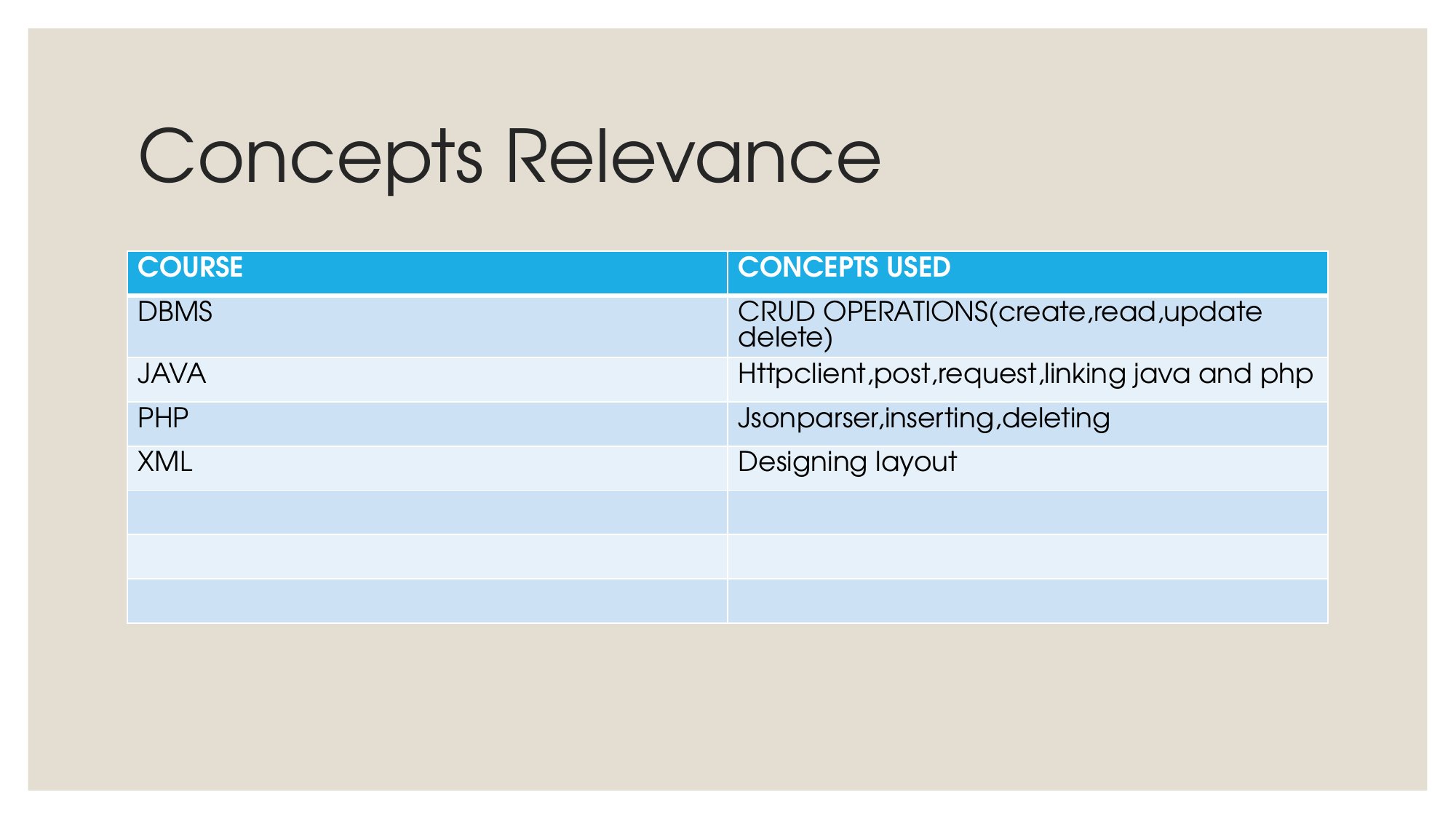

# Concepts Relevance
| COURSE | CONCEPTS USED |
| --- | --- |
| DBMS | CRUD OPERATIONS(create,read,update delete) |
| JAVA | Httpclient,post,request,linking java and php |
| PHP | Jsonparser,inserting,deleting |
| XML | Designing layout |
|  |  |
|  |  |
|  |  |